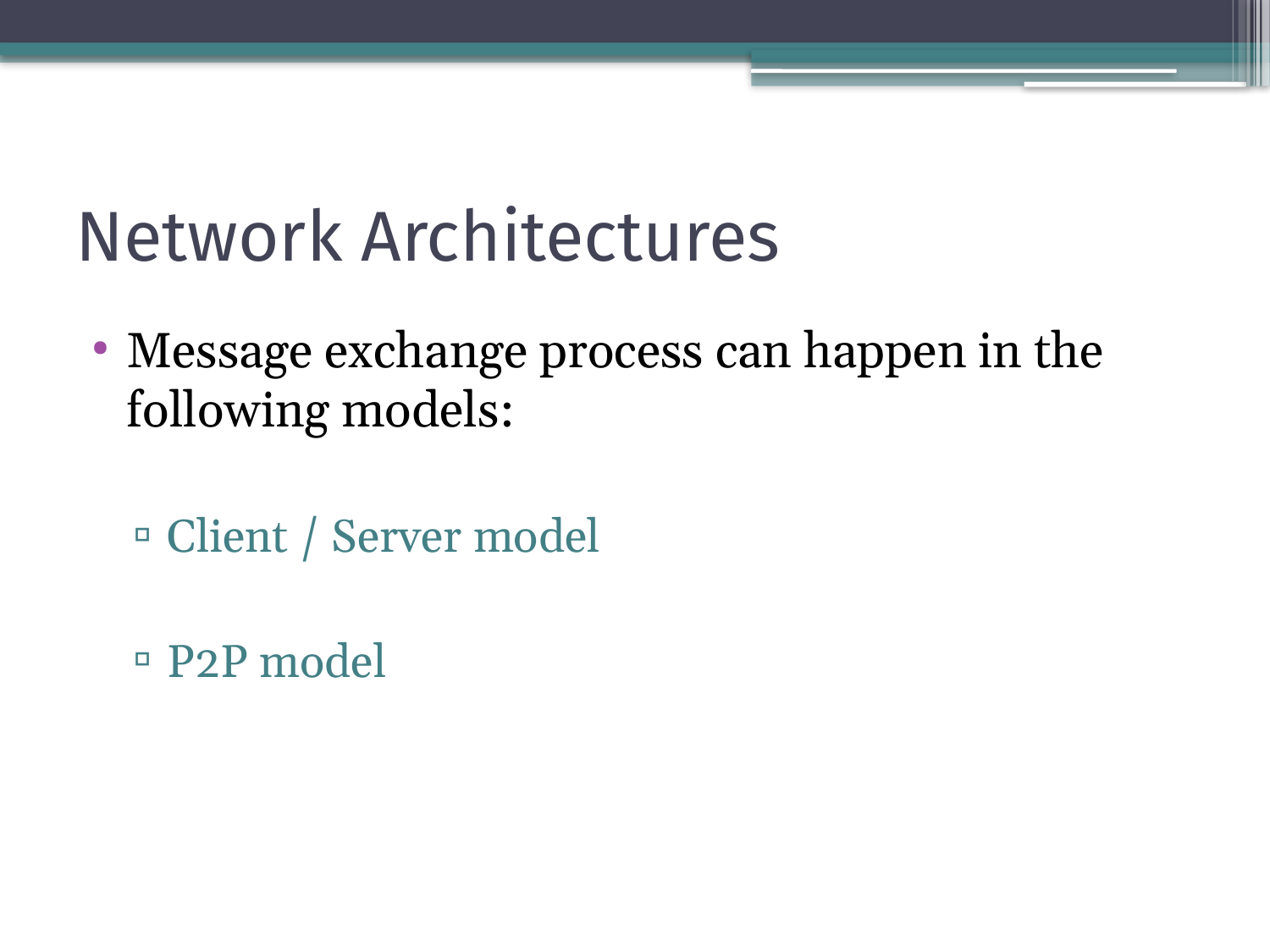

# Network Architectures
Message exchange process can happen in the following models:

Client / Server model

P2P model